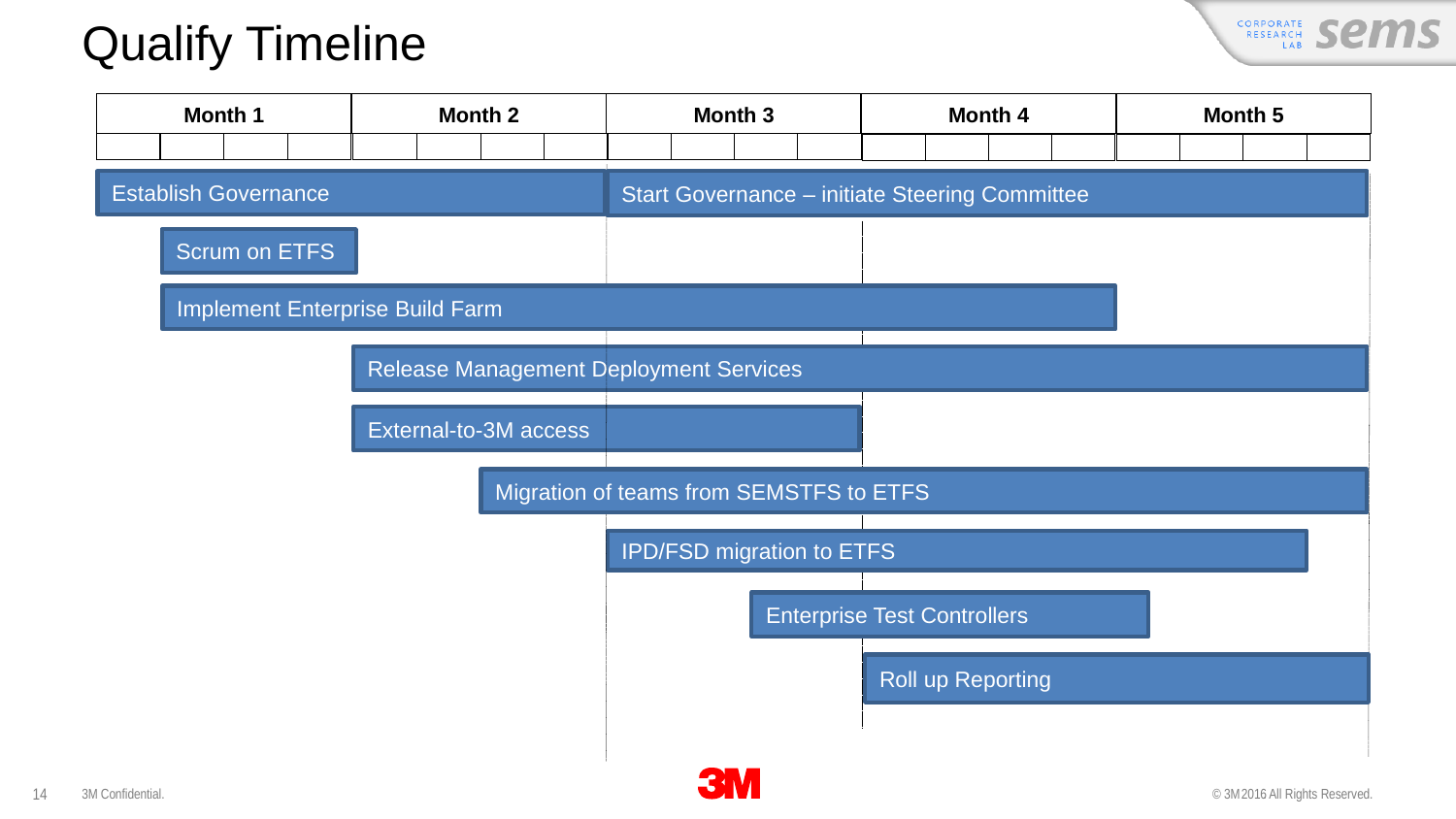

# Qualify Timeline
Month 1
Month 2
Month 3
Month 4
Month 5
1
2
3
4
5
6
7
8
9
10
11
12
13
14
15
16
17
18
19
20
Start Governance – initiate Steering Committee
Establish Governance
Scrum on ETFS
Implement Enterprise Build Farm
Release Management Deployment Services
External-to-3M access
Migration of teams from SEMSTFS to ETFS
IPD/FSD migration to ETFS
Enterprise Test Controllers
Roll up Reporting